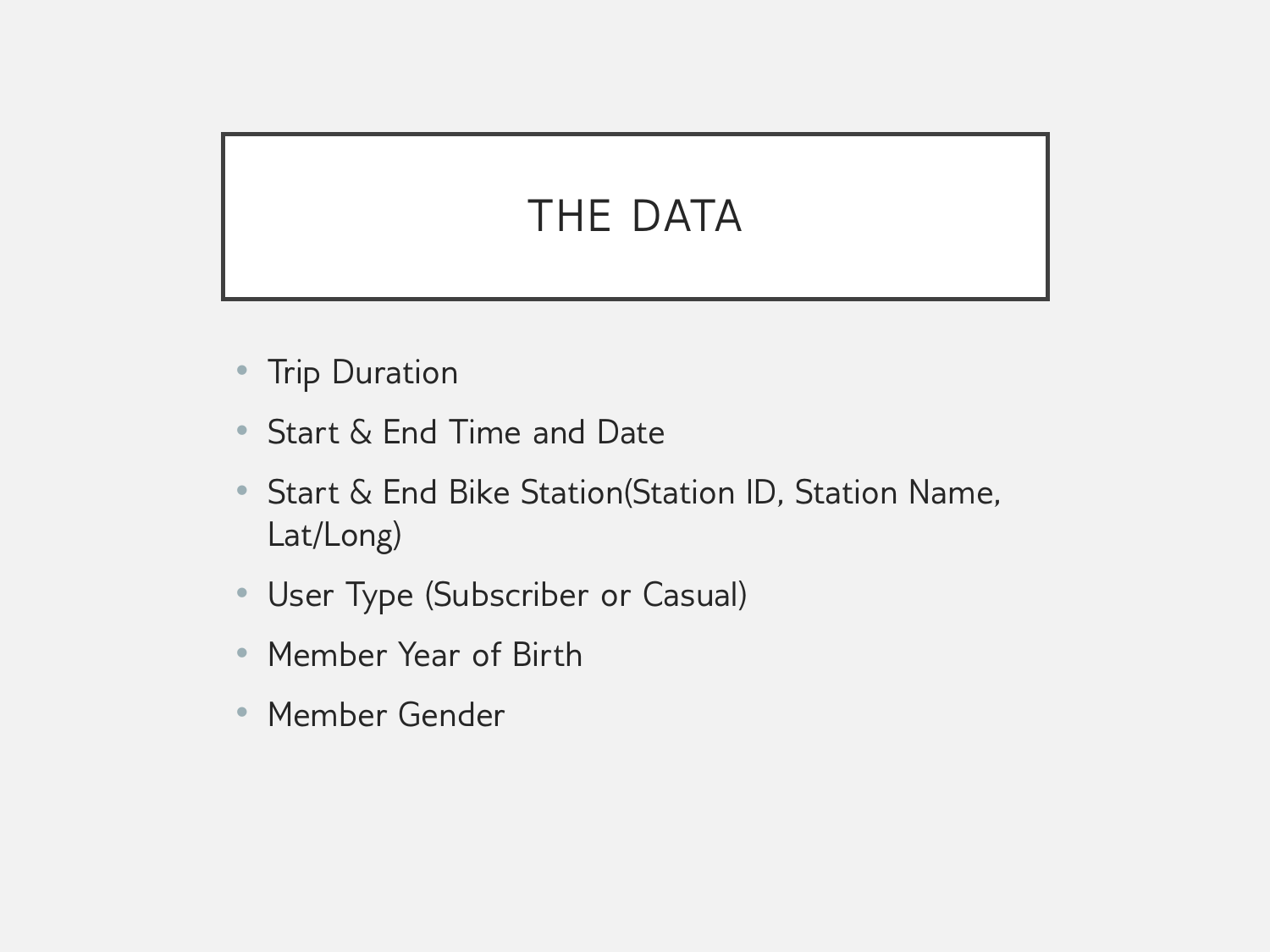

# The data
Trip Duration
Start & End Time and Date
Start & End Bike Station(Station ID, Station Name, Lat/Long)
User Type (Subscriber or Casual)
Member Year of Birth
Member Gender